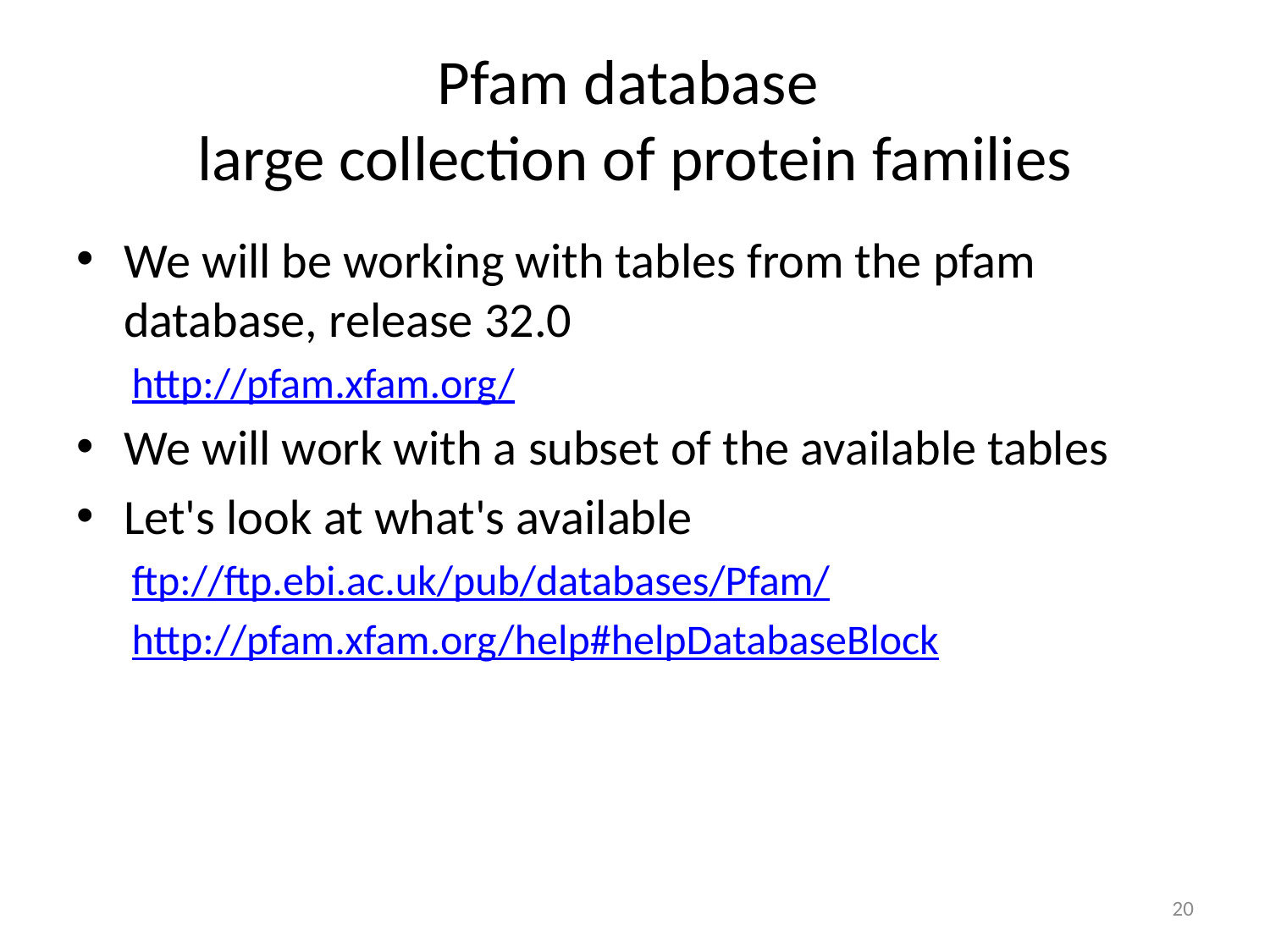

# Pfam database large collection of protein families
We will be working with tables from the pfam database, release 32.0
http://pfam.xfam.org/
We will work with a subset of the available tables
Let's look at what's available
ftp://ftp.ebi.ac.uk/pub/databases/Pfam/
http://pfam.xfam.org/help#helpDatabaseBlock
20